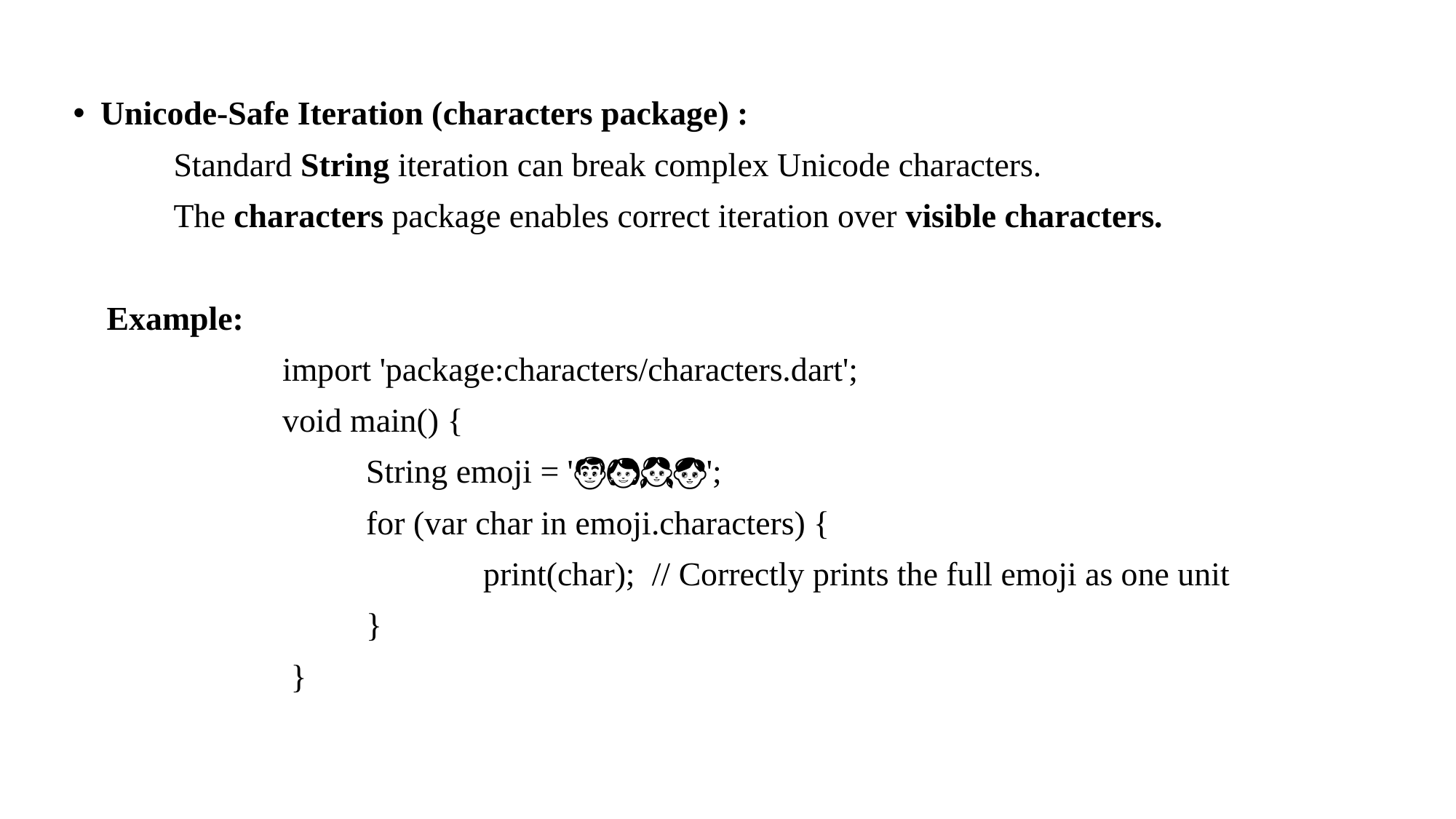

Unicode-Safe Iteration (characters package) :
            Standard String iteration can break complex Unicode characters.
            The characters package enables correct iteration over visible characters.

    Example:
                         import 'package:characters/characters.dart';
                         void main() {
                                   String emoji = '👨‍👩‍👧‍👦';
                                   for (var char in emoji.characters) {
                                                 print(char);  // Correctly prints the full emoji as one unit
                                   }
                          }